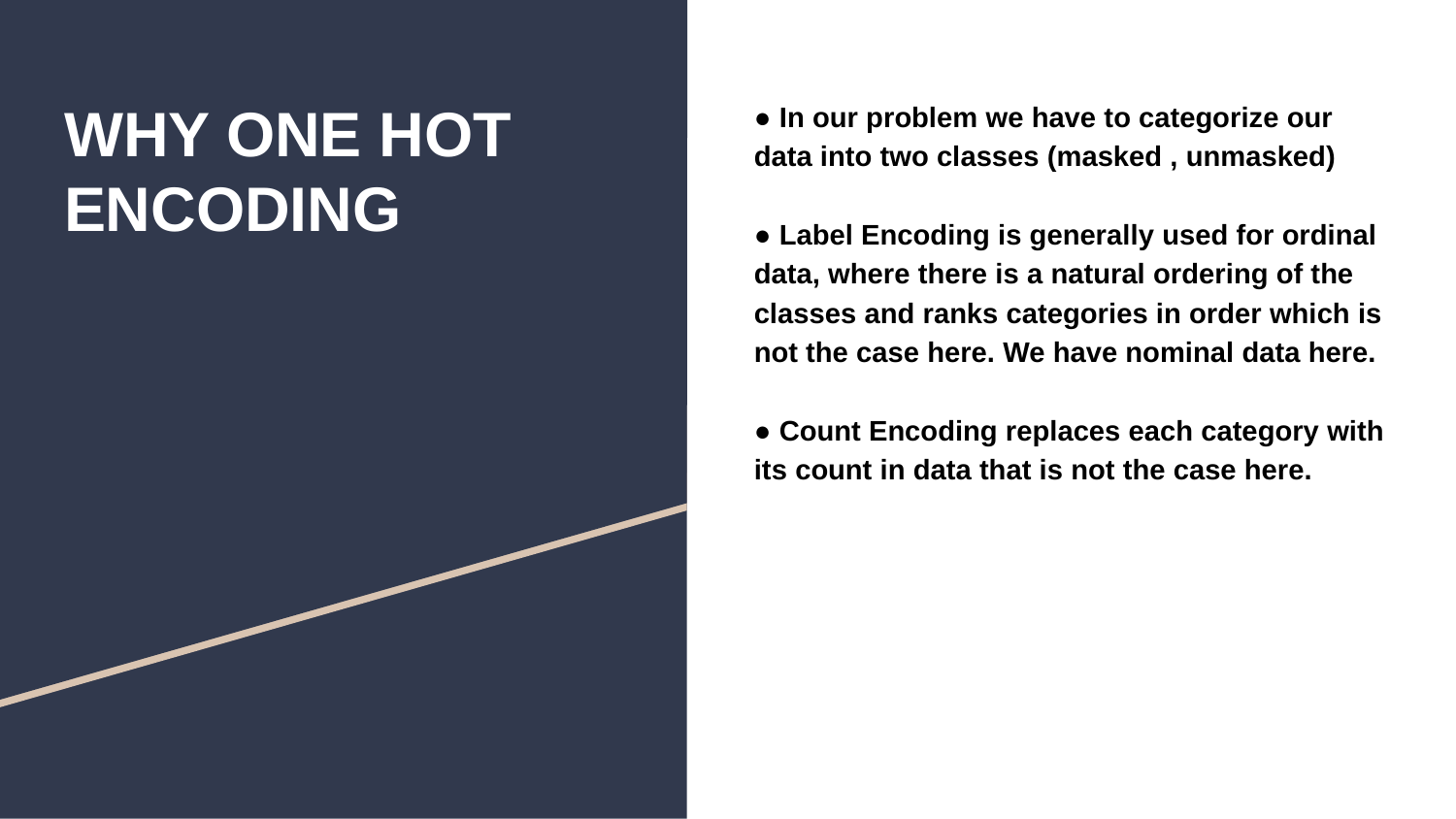

# WHY ONE HOT ENCODING
● In our problem we have to categorize our data into two classes (masked , unmasked)

● Label Encoding is generally used for ordinal data, where there is a natural ordering of the classes and ranks categories in order which is not the case here. We have nominal data here.

● Count Encoding replaces each category with its count in data that is not the case here.